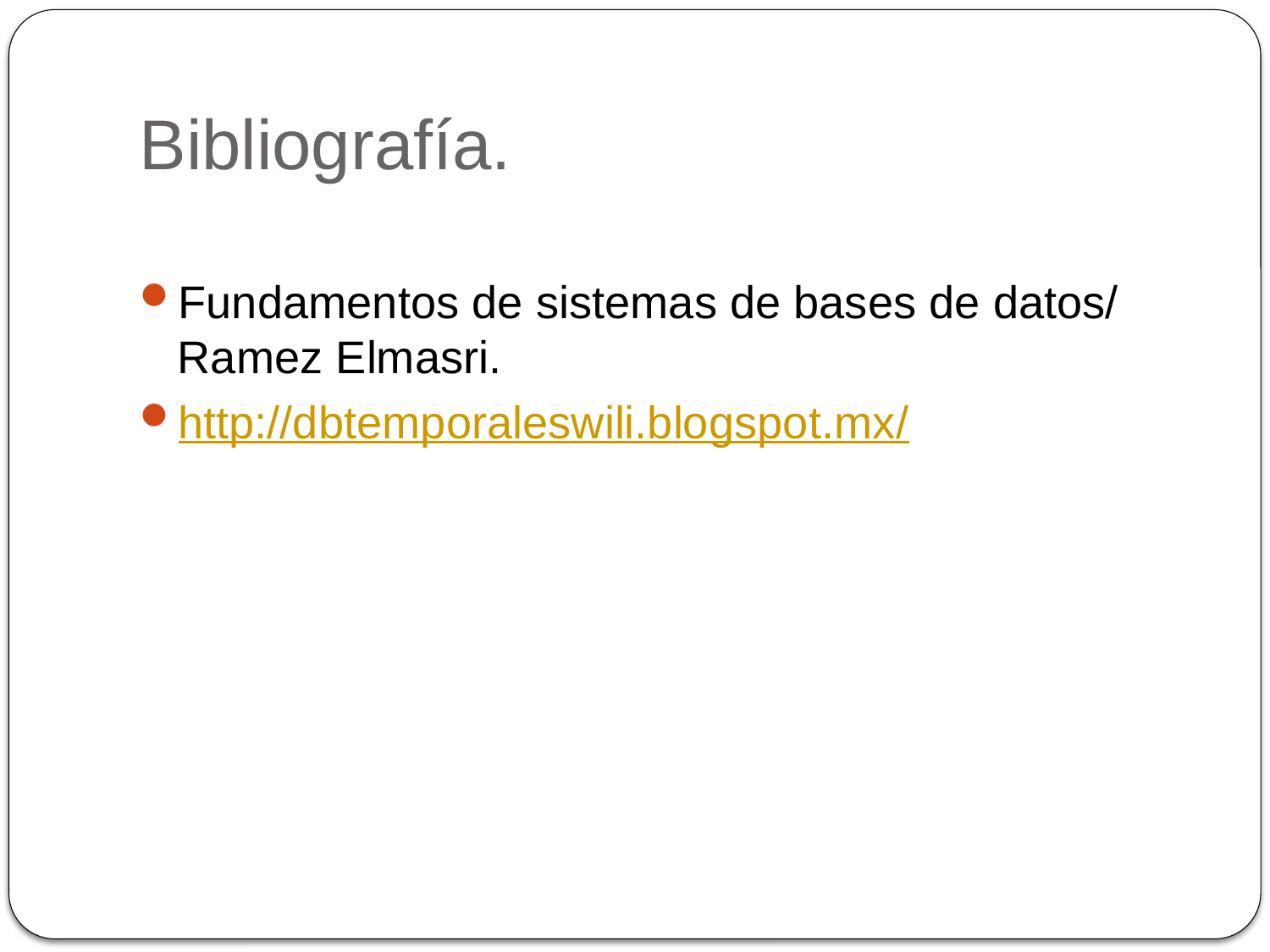

# Bibliografía.

Fundamentos de sistemas de bases de datos/ Ramez Elmasri.
http://dbtemporaleswili.blogspot.mx/